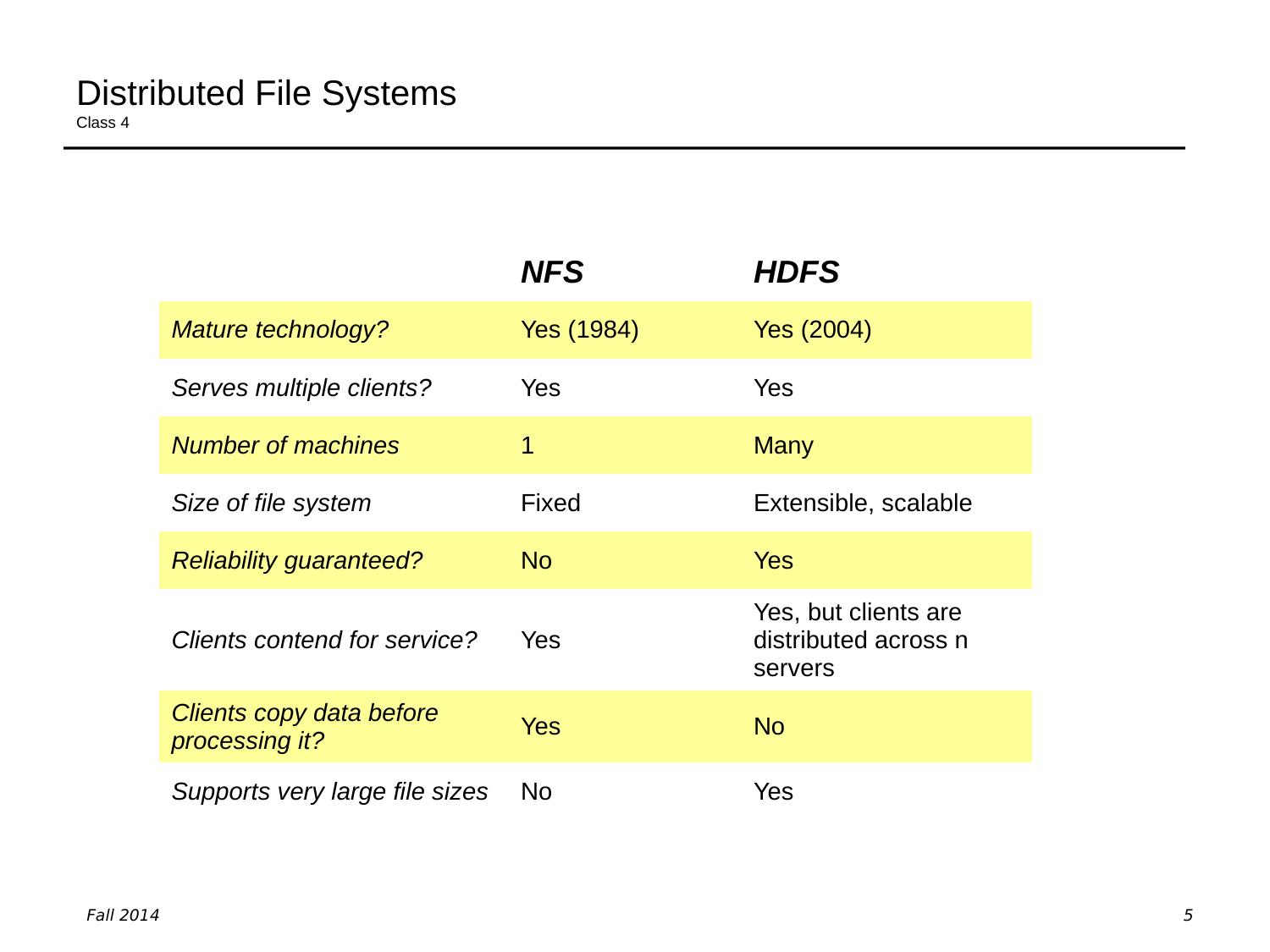

# Distributed File Systems Class 4
|  | NFS | HDFS |
| --- | --- | --- |
| Mature technology? | Yes (1984) | Yes (2004) |
| Serves multiple clients? | Yes | Yes |
| Number of machines | 1 | Many |
| Size of file system | Fixed | Extensible, scalable |
| Reliability guaranteed? | No | Yes |
| Clients contend for service? | Yes | Yes, but clients are distributed across n servers |
| Clients copy data before processing it? | Yes | No |
| Supports very large file sizes | No | Yes |
5